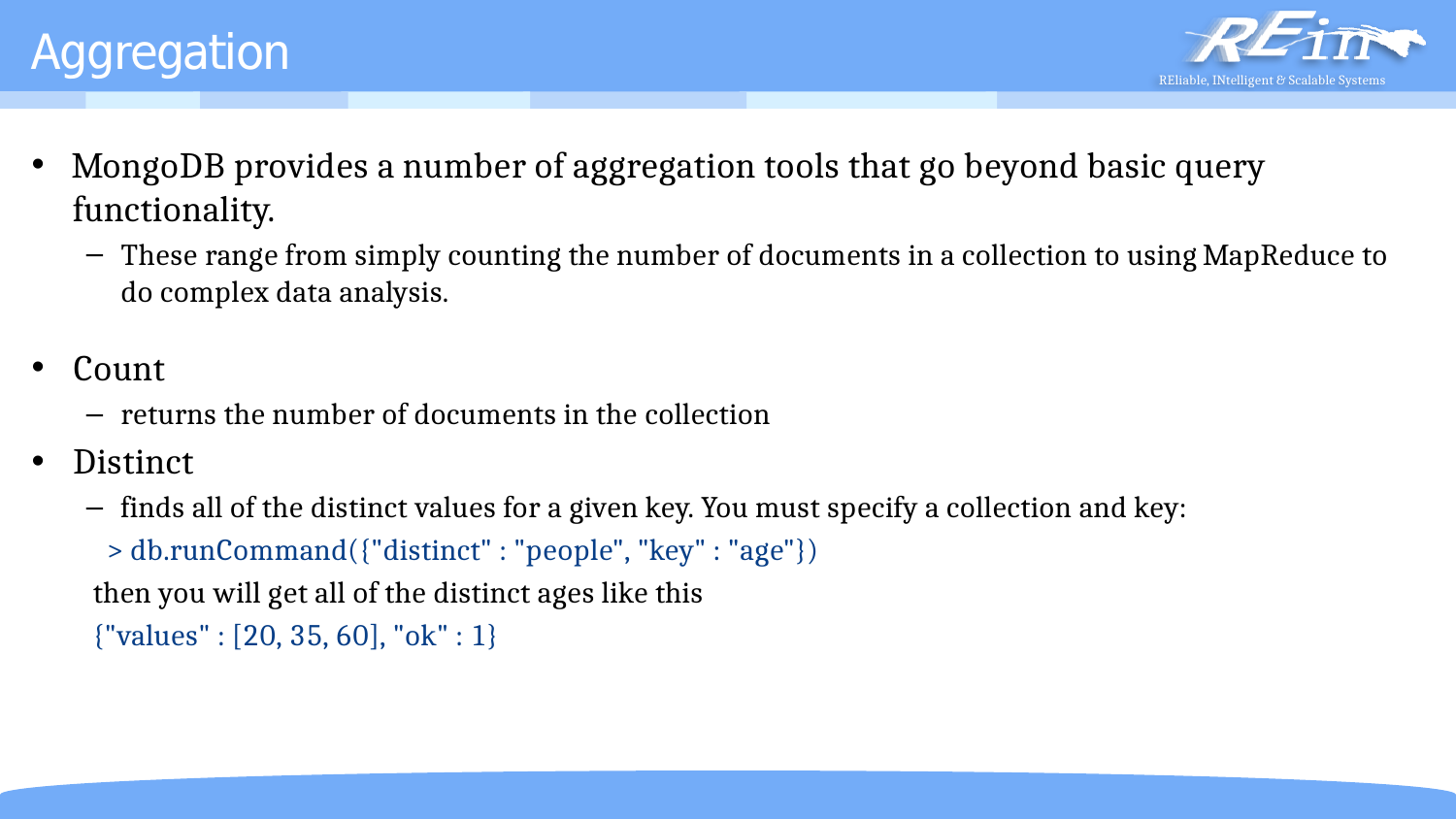

# Aggregation
MongoDB provides a number of aggregation tools that go beyond basic query functionality.
These range from simply counting the number of documents in a collection to using MapReduce to do complex data analysis.

Count
returns the number of documents in the collection
Distinct
finds all of the distinct values for a given key. You must specify a collection and key:
	     > db.runCommand({"distinct" : "people", "key" : "age"})
         then you will get all of the distinct ages like this
         {"values" : [20, 35, 60], "ok" : 1}

75